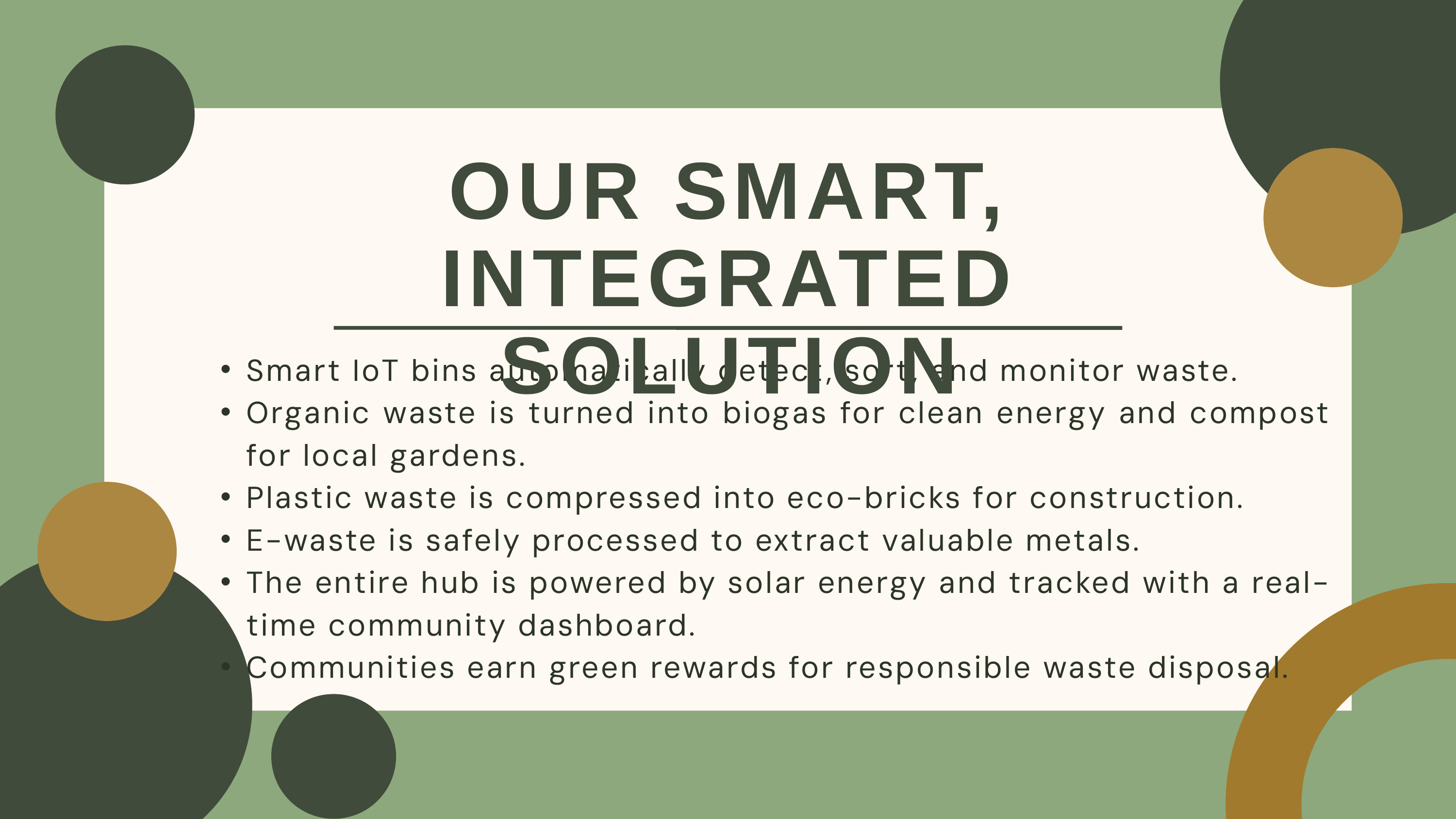

OUR SMART, INTEGRATED SOLUTION

Smart IoT bins automatically detect, sort, and monitor waste.
Organic waste is turned into biogas for clean energy and compost for local gardens.
Plastic waste is compressed into eco-bricks for construction.
E-waste is safely processed to extract valuable metals.
The entire hub is powered by solar energy and tracked with a real-time community dashboard.
Communities earn green rewards for responsible waste disposal.